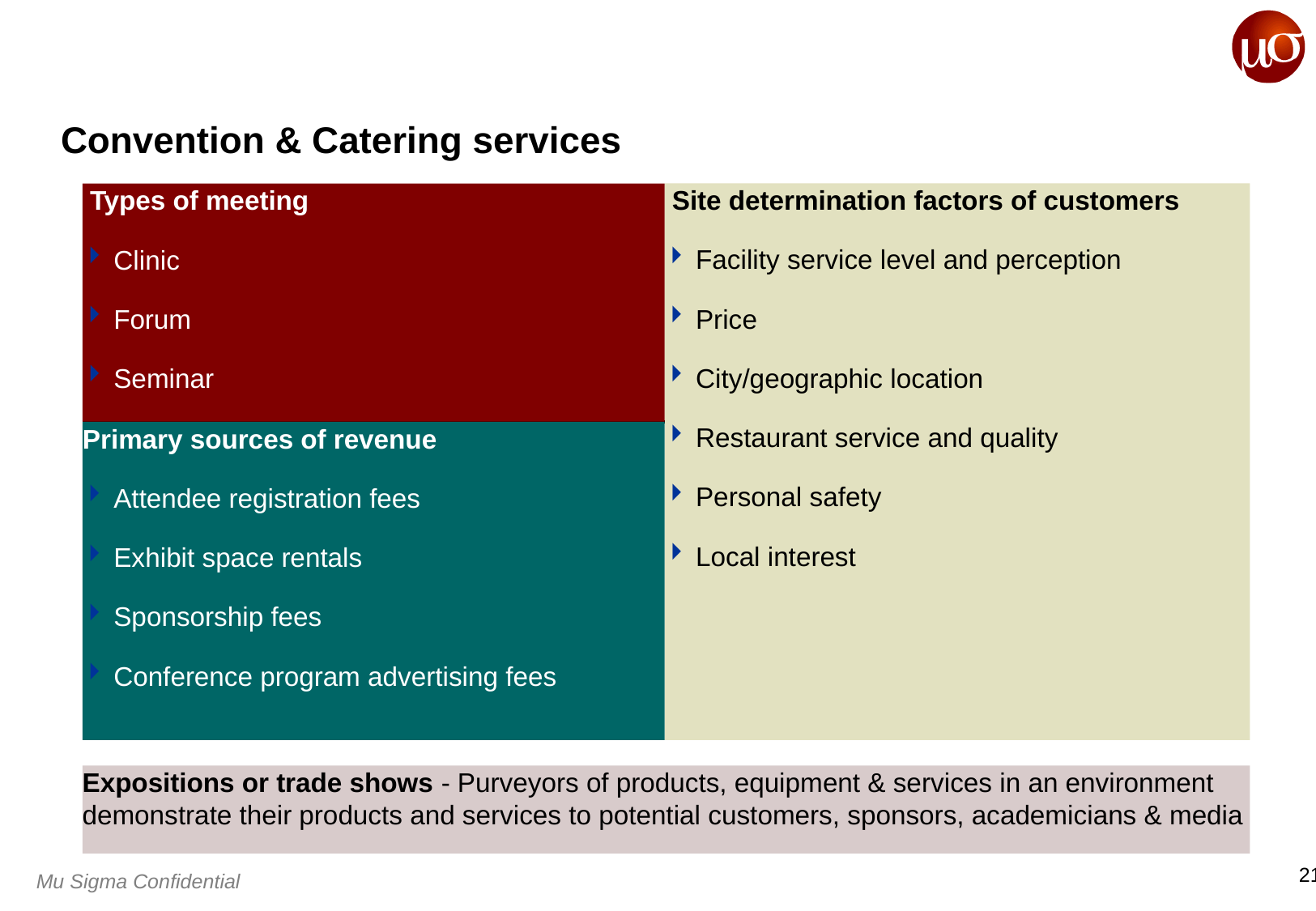

# Convention & Catering services
 Types of meeting
Clinic
Forum
Seminar

 Site determination factors of customers
Facility service level and perception
Price
City/geographic location
Restaurant service and quality
Personal safety
Local interest

Symposium
Workshop

Primary sources of revenue
Attendee registration fees
Exhibit space rentals
Sponsorship fees
Conference program advertising fees
Expositions or trade shows - Purveyors of products, equipment & services in an environment demonstrate their products and services to potential customers, sponsors, academicians & media